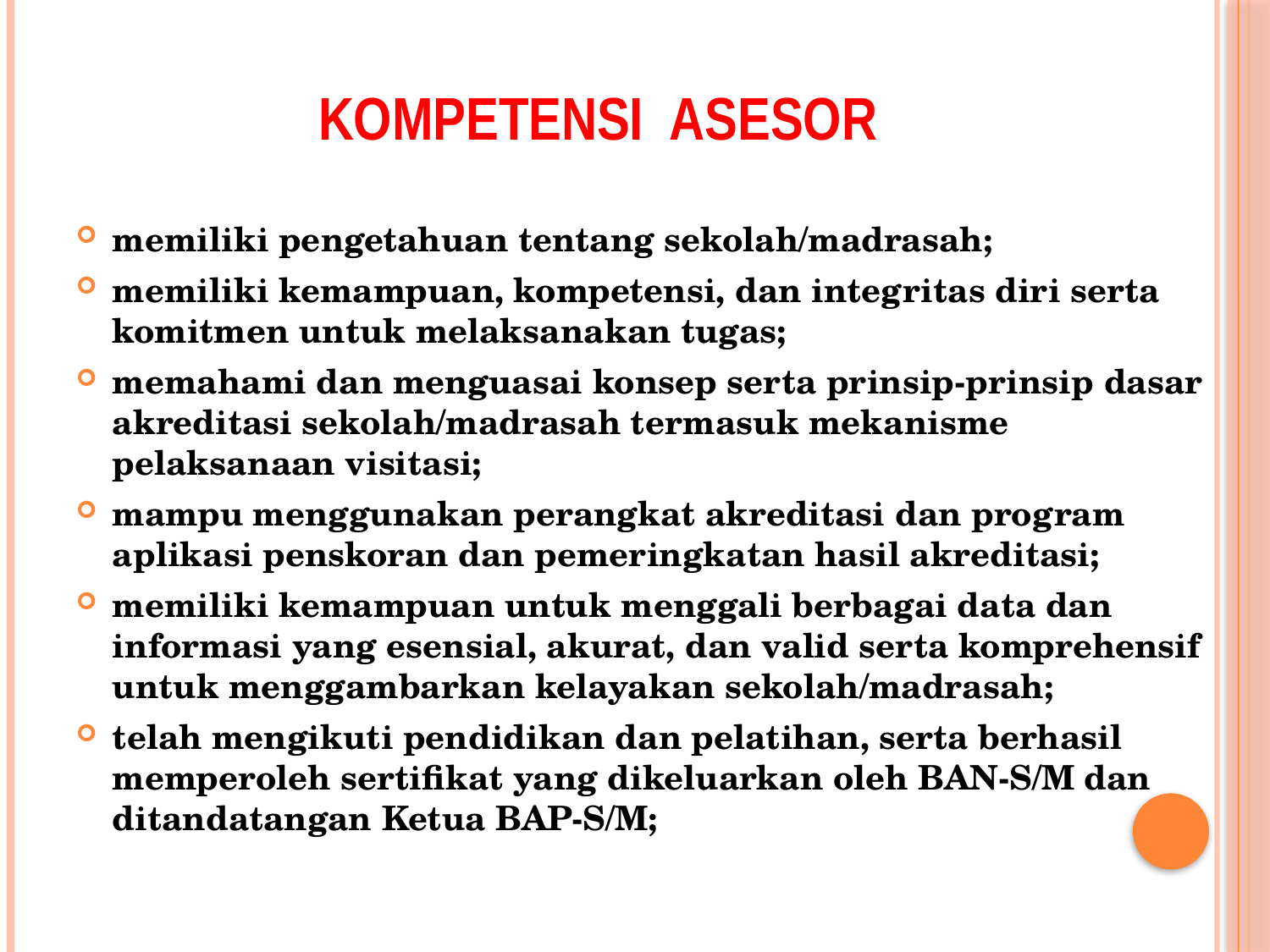

KOMPETENSI  ASESOR
memiliki pengetahuan tentang sekolah/madrasah;
memiliki kemampuan, kompetensi, dan integritas diri serta komitmen untuk melaksanakan tugas;
memahami dan menguasai konsep serta prinsip-prinsip dasar akreditasi sekolah/madrasah termasuk mekanisme pelaksanaan visitasi;
mampu menggunakan perangkat akreditasi dan program aplikasi penskoran dan pemeringkatan hasil akreditasi;
memiliki kemampuan untuk menggali berbagai data dan informasi yang esensial, akurat, dan valid serta komprehensif untuk menggambarkan kelayakan sekolah/madrasah;
telah mengikuti pendidikan dan pelatihan, serta berhasil memperoleh sertifikat yang dikeluarkan oleh BAN-S/M dan ditandatangan Ketua BAP-S/M;